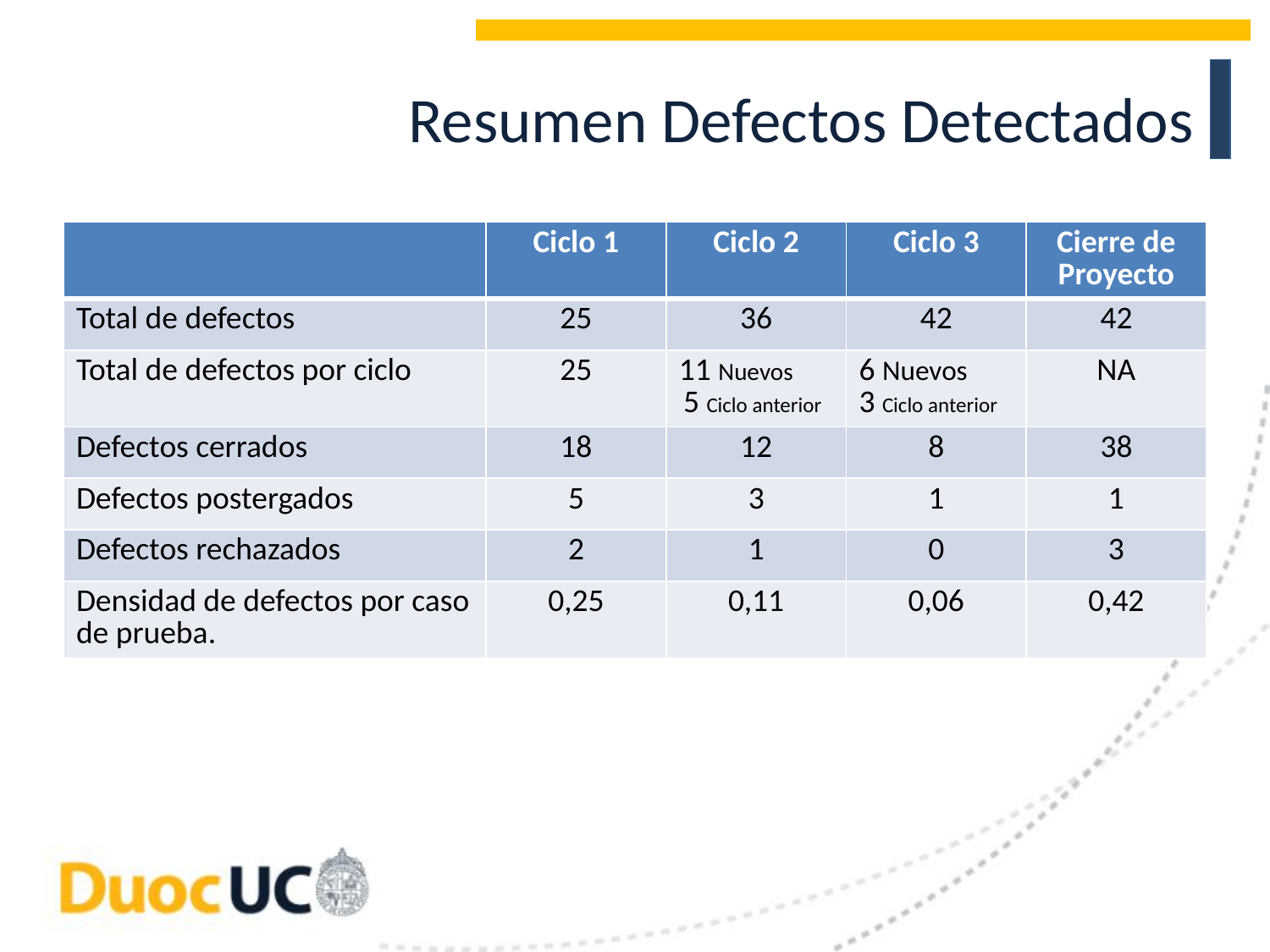

# Resumen Defectos Detectados
|  | Ciclo 1 | Ciclo 2 | Ciclo 3 | Cierre de Proyecto |
| --- | --- | --- | --- | --- |
| Total de defectos | 25 | 36 | 42 | 42 |
| Total de defectos por ciclo | 25 | 11 Nuevos 5 Ciclo anterior | 6 Nuevos 3 Ciclo anterior | NA |
| Defectos cerrados | 18 | 12 | 8 | 38 |
| Defectos postergados | 5 | 3 | 1 | 1 |
| Defectos rechazados | 2 | 1 | 0 | 3 |
| Densidad de defectos por caso de prueba. | 0,25 | 0,11 | 0,06 | 0,42 |